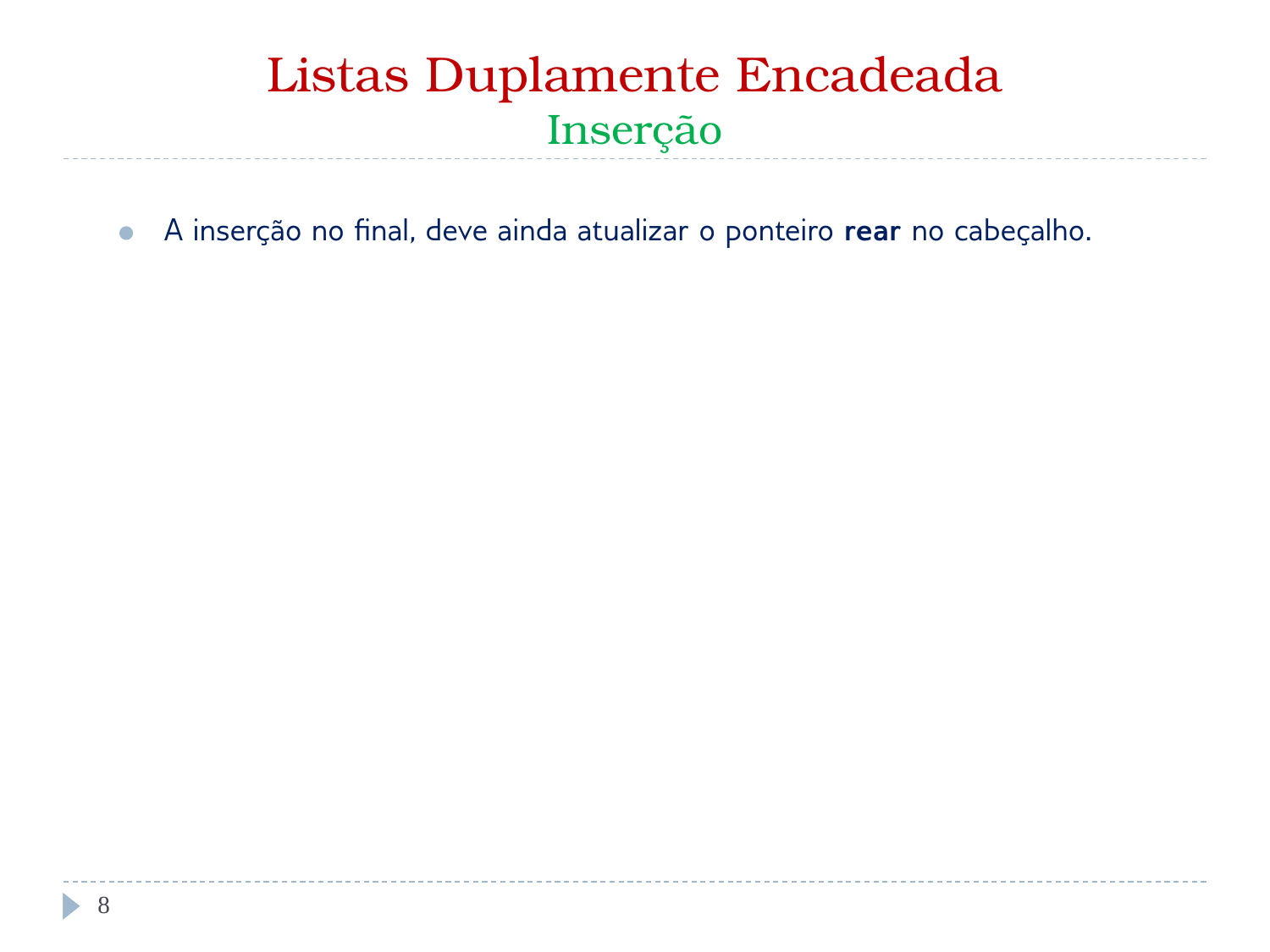

# Listas Duplamente Encadeada Inserção

A inserção no final, deve ainda atualizar o ponteiro rear no cabeçalho.
8